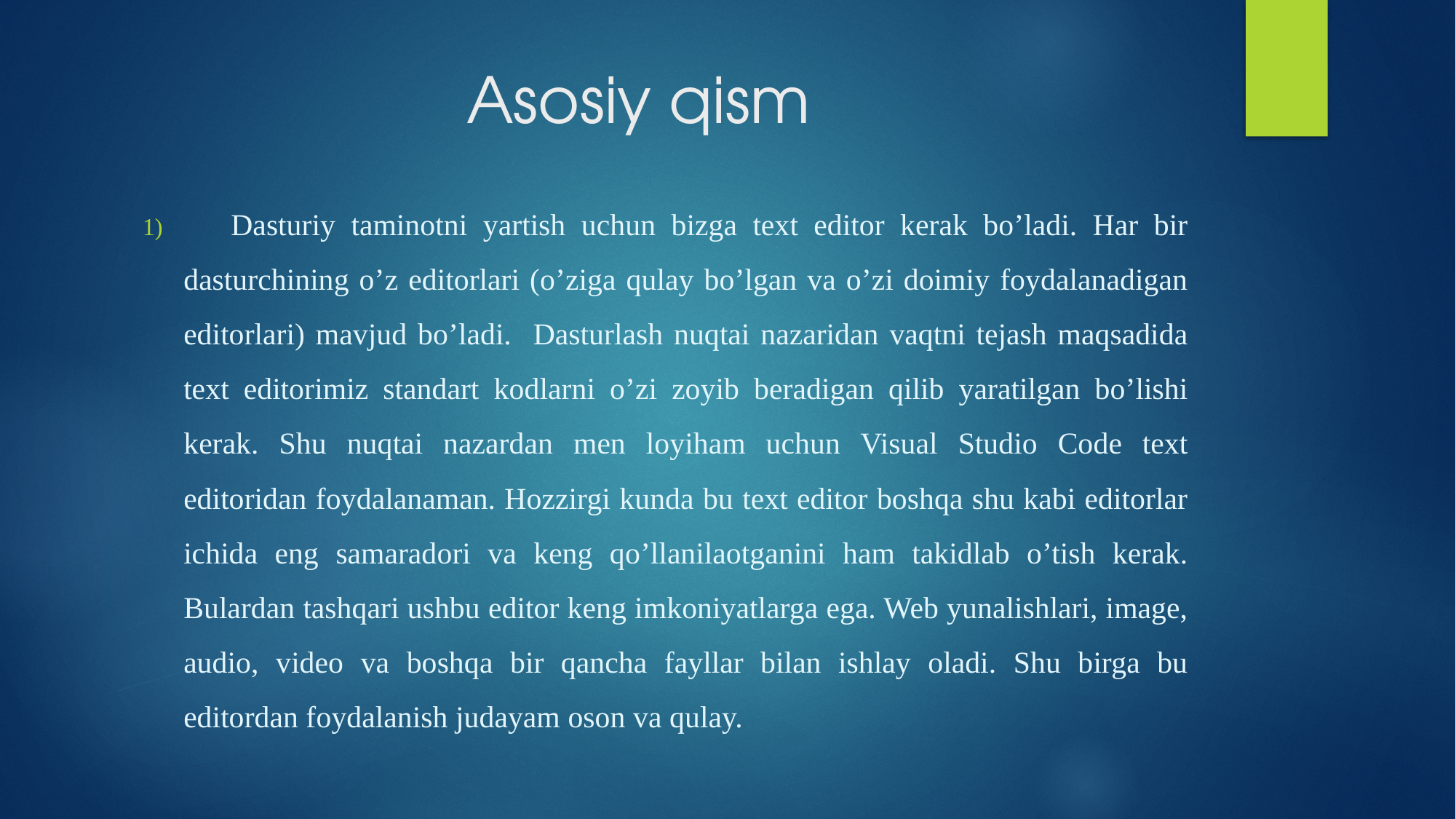

# Asosiy qism
 	Dasturiy taminotni yartish uchun bizga text editor kerak bo’ladi. Har bir dasturchining o’z editorlari (o’ziga qulay bo’lgan va o’zi doimiy foydalanadigan editorlari) mavjud bo’ladi.  Dasturlash nuqtai nazaridan vaqtni tejash maqsadida text editorimiz standart kodlarni o’zi zoyib beradigan qilib yaratilgan bo’lishi kerak. Shu nuqtai nazardan men loyiham uchun Visual Studio Code text editoridan foydalanaman. Hozzirgi kunda bu text editor boshqa shu kabi editorlar ichida eng samaradori va keng qo’llanilaotganini ham takidlab o’tish kerak. Bulardan tashqari ushbu editor keng imkoniyatlarga ega. Web yunalishlari, image, audio, video va boshqa bir qancha fayllar bilan ishlay oladi. Shu birga bu editordan foydalanish judayam oson va qulay.